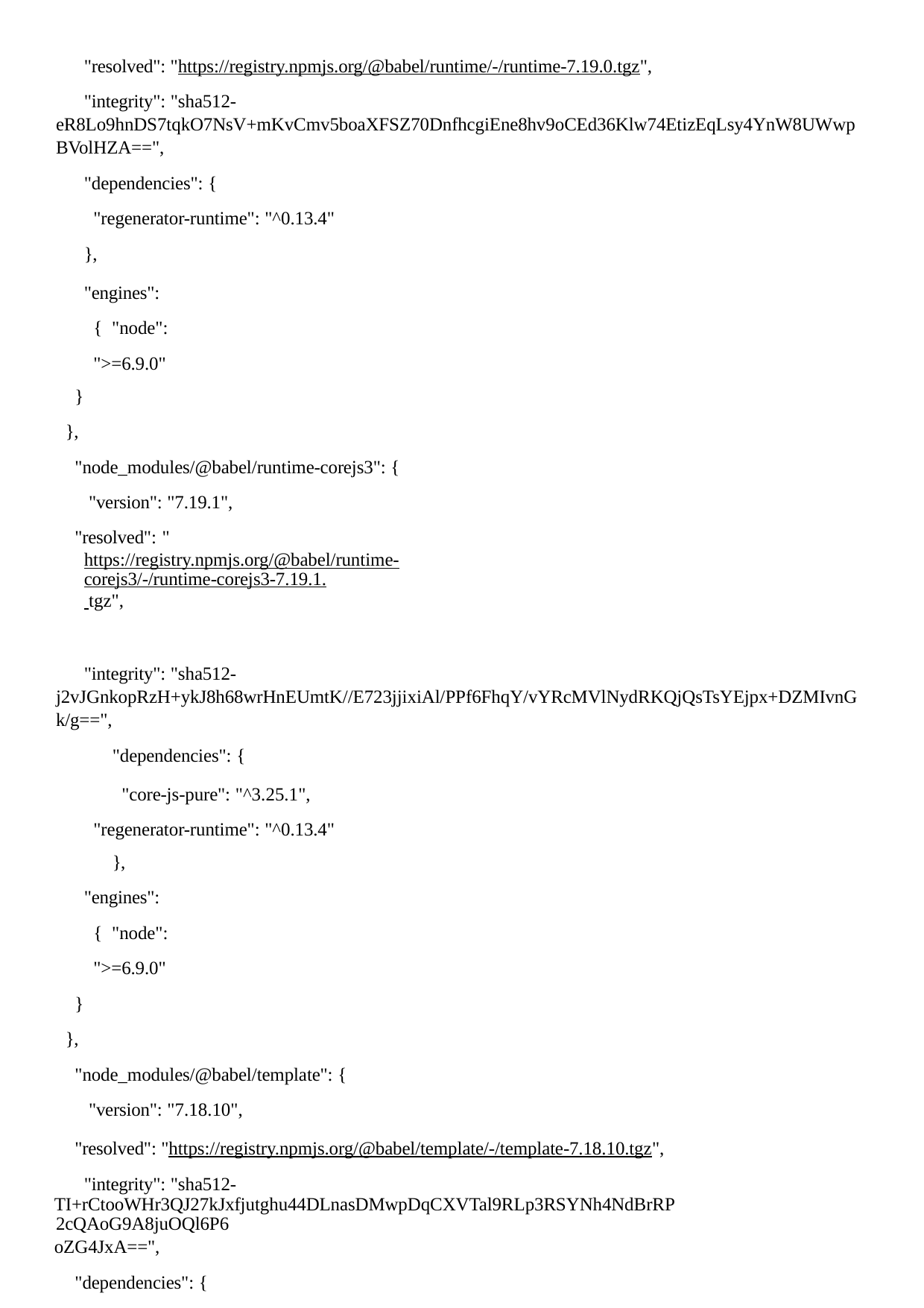

"resolved": "https://registry.npmjs.org/@babel/runtime/-/runtime-7.19.0.tgz",  "integrity": "sha512-
eR8Lo9hnDS7tqkO7NsV+mKvCmv5boaXFSZ70DnfhcgiEne8hv9oCEd36Klw74EtizEqLsy4YnW8UWwp  BVolHZA==",
"dependencies": {
"regenerator-runtime": "^0.13.4"
},
"engines": {  "node": ">=6.9.0"
}
},
"node_modules/@babel/runtime-corejs3": {  "version": "7.19.1",
"resolved": "https://registry.npmjs.org/@babel/runtime-corejs3/-/runtime-corejs3-7.19.1. tgz",

"integrity": "sha512-  j2vJGnkopRzH+ykJ8h68wrHnEUmtK//E723jjixiAl/PPf6FhqY/vYRcMVlNydRKQjQsTsYEjpx+DZMIvnG  k/g==",
"dependencies": {
"core-js-pure": "^3.25.1",  "regenerator-runtime": "^0.13.4"
},
"engines": {  "node": ">=6.9.0"
}
},
"node_modules/@babel/template": {  "version": "7.18.10",
"resolved": "https://registry.npmjs.org/@babel/template/-/template-7.18.10.tgz",  "integrity": "sha512-
TI+rCtooWHr3QJ27kJxfjutghu44DLnasDMwpDqCXVTal9RLp3RSYNh4NdBrRP2cQAoG9A8juOQl6P6
oZG4JxA==",
"dependencies": {
"@babel/code-frame": "^7.18.6",  "@babel/parser": "^7.18.10",  "@babel/types": "^7.18.10"